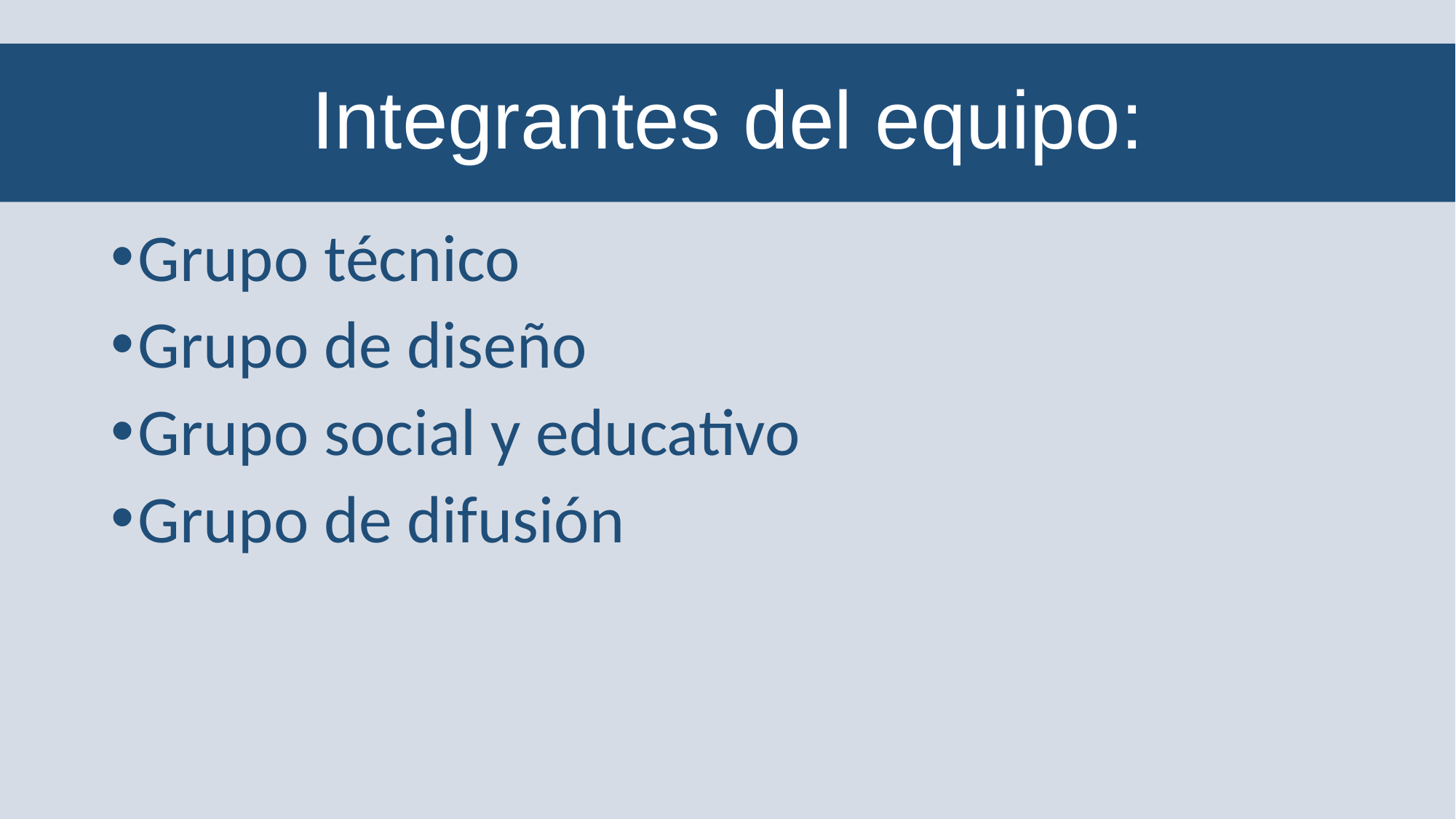

# Integrantes del equipo:
Grupo técnico
Grupo de diseño
Grupo social y educativo
Grupo de difusión